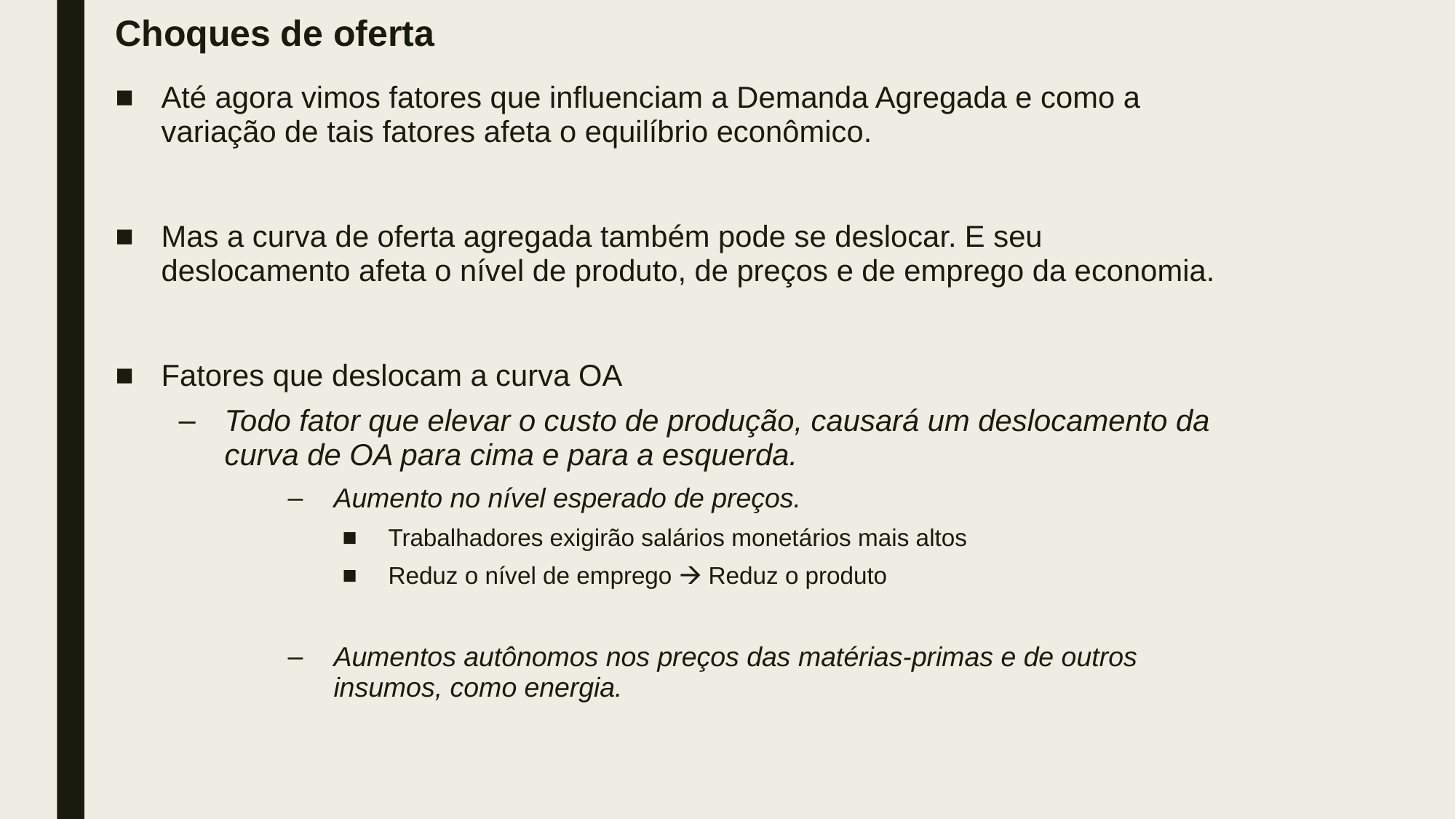

# Choques de oferta
Até agora vimos fatores que influenciam a Demanda Agregada e como a variação de tais fatores afeta o equilíbrio econômico.

Mas a curva de oferta agregada também pode se deslocar. E seu deslocamento afeta o nível de produto, de preços e de emprego da economia.

Fatores que deslocam a curva OA
Todo fator que elevar o custo de produção, causará um deslocamento da curva de OA para cima e para a esquerda.
Aumento no nível esperado de preços.
Trabalhadores exigirão salários monetários mais altos
Reduz o nível de emprego 🡪 Reduz o produto

Aumentos autônomos nos preços das matérias-primas e de outros insumos, como energia.